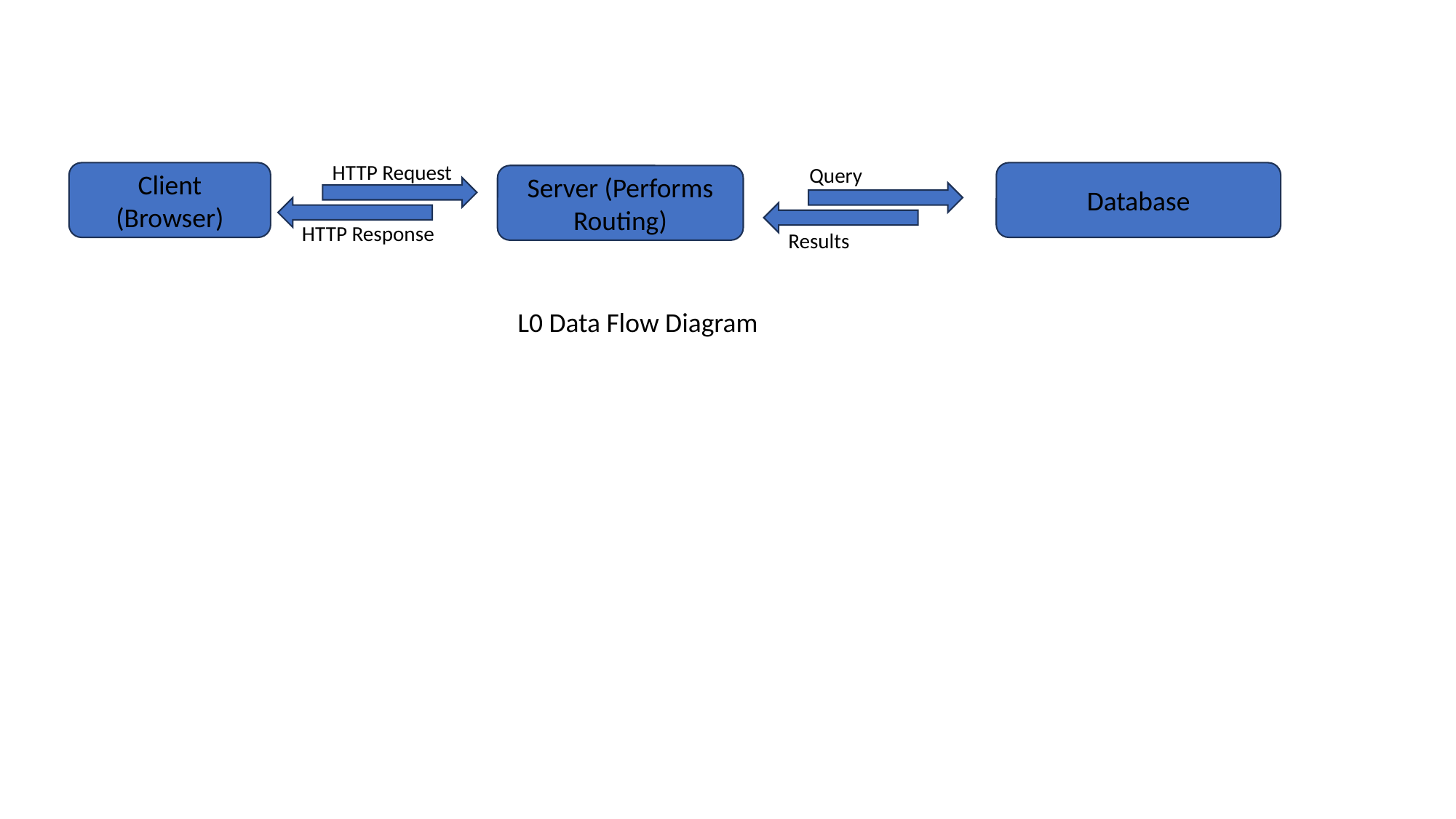

HTTP Request
Query
Database
Client (Browser)
Server (Performs Routing)

HTTP Response
Results
L0 Data Flow Diagram